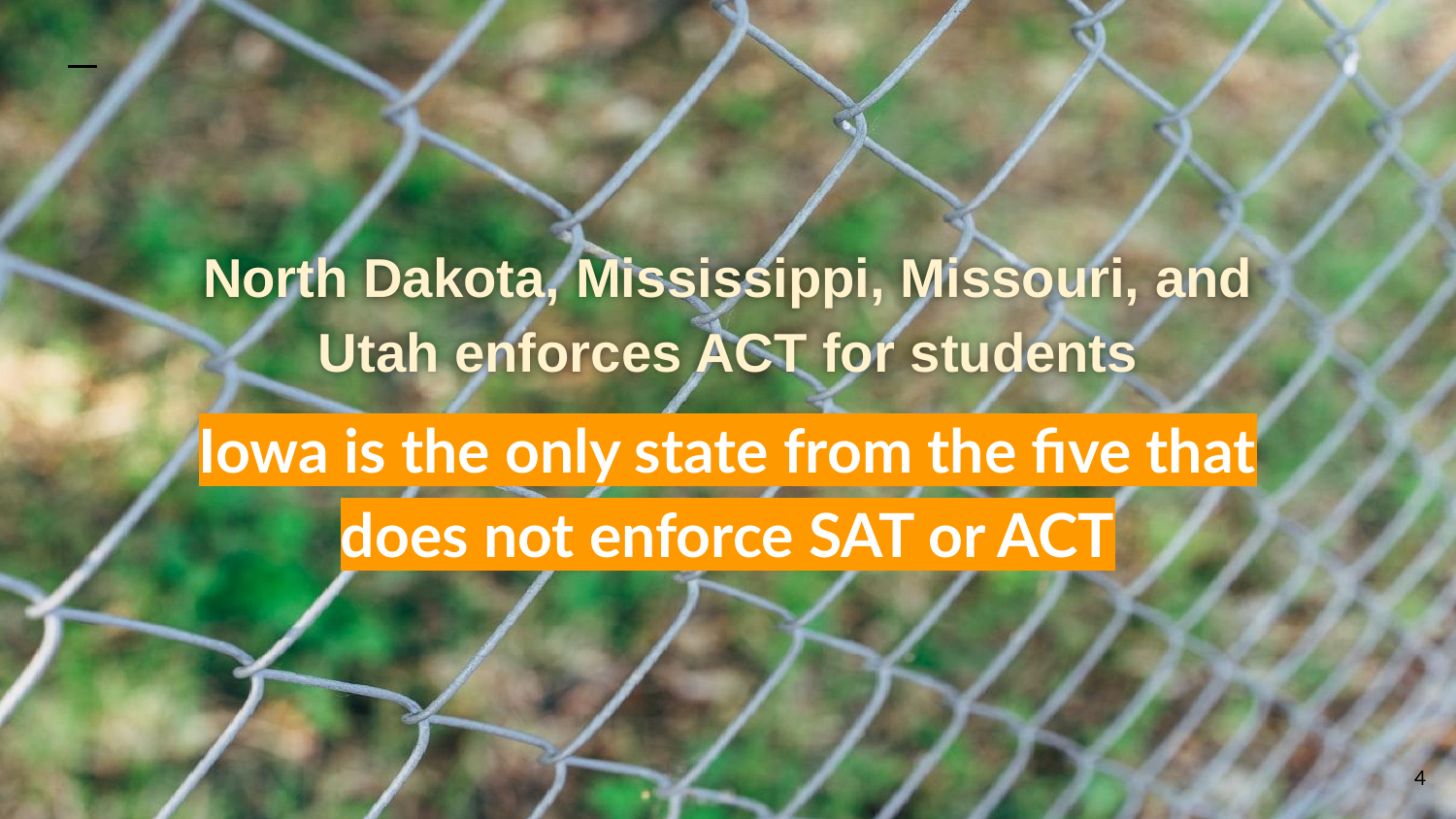

North Dakota, Mississippi, Missouri, and Utah enforces ACT for students
Iowa is the only state from the five that does not enforce SAT or ACT
4